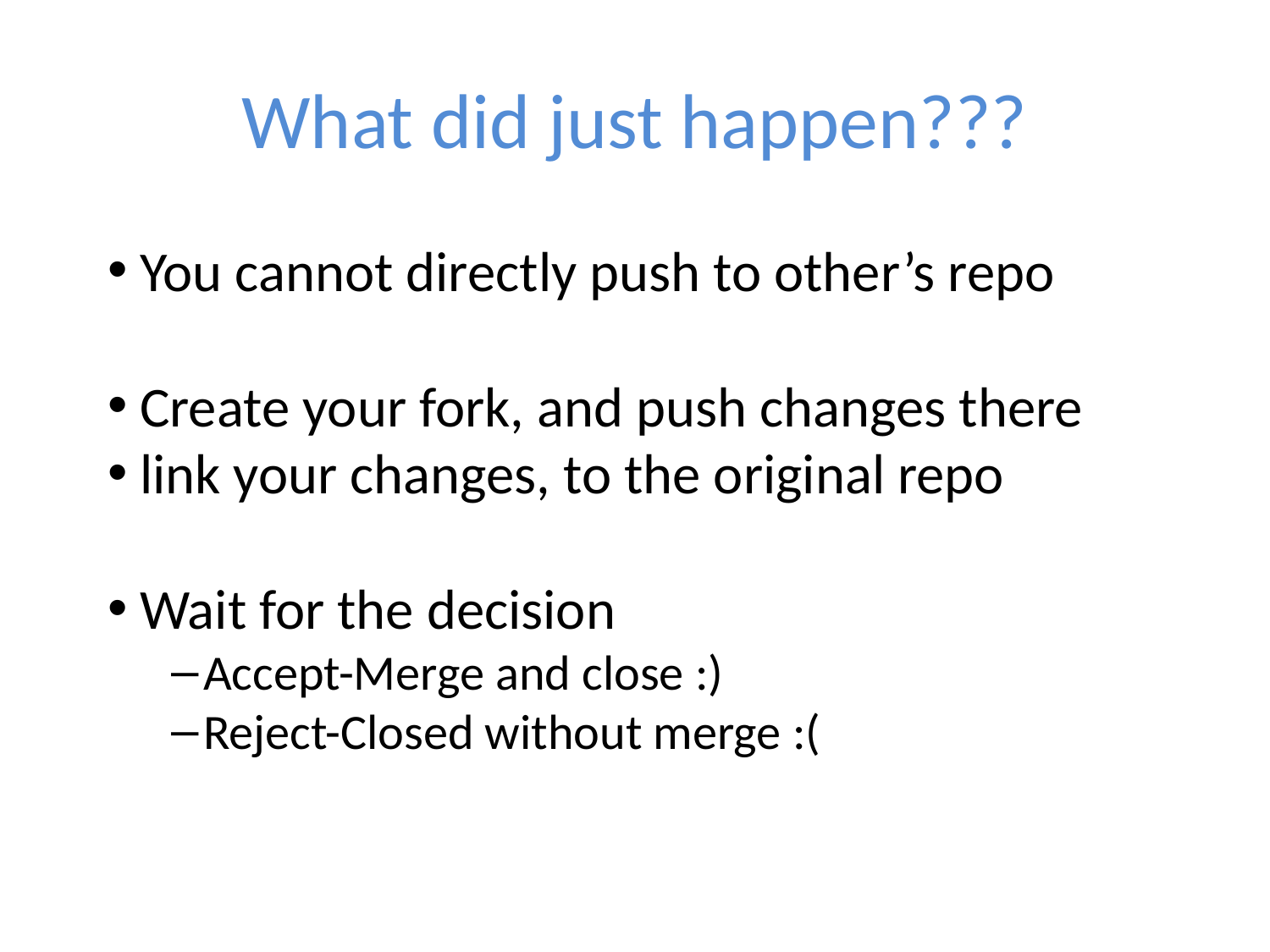

# What did just happen???
You cannot directly push to other’s repo

Create your fork, and push changes there
link your changes, to the original repo

Wait for the decision
Accept-Merge and close :)
Reject-Closed without merge :(